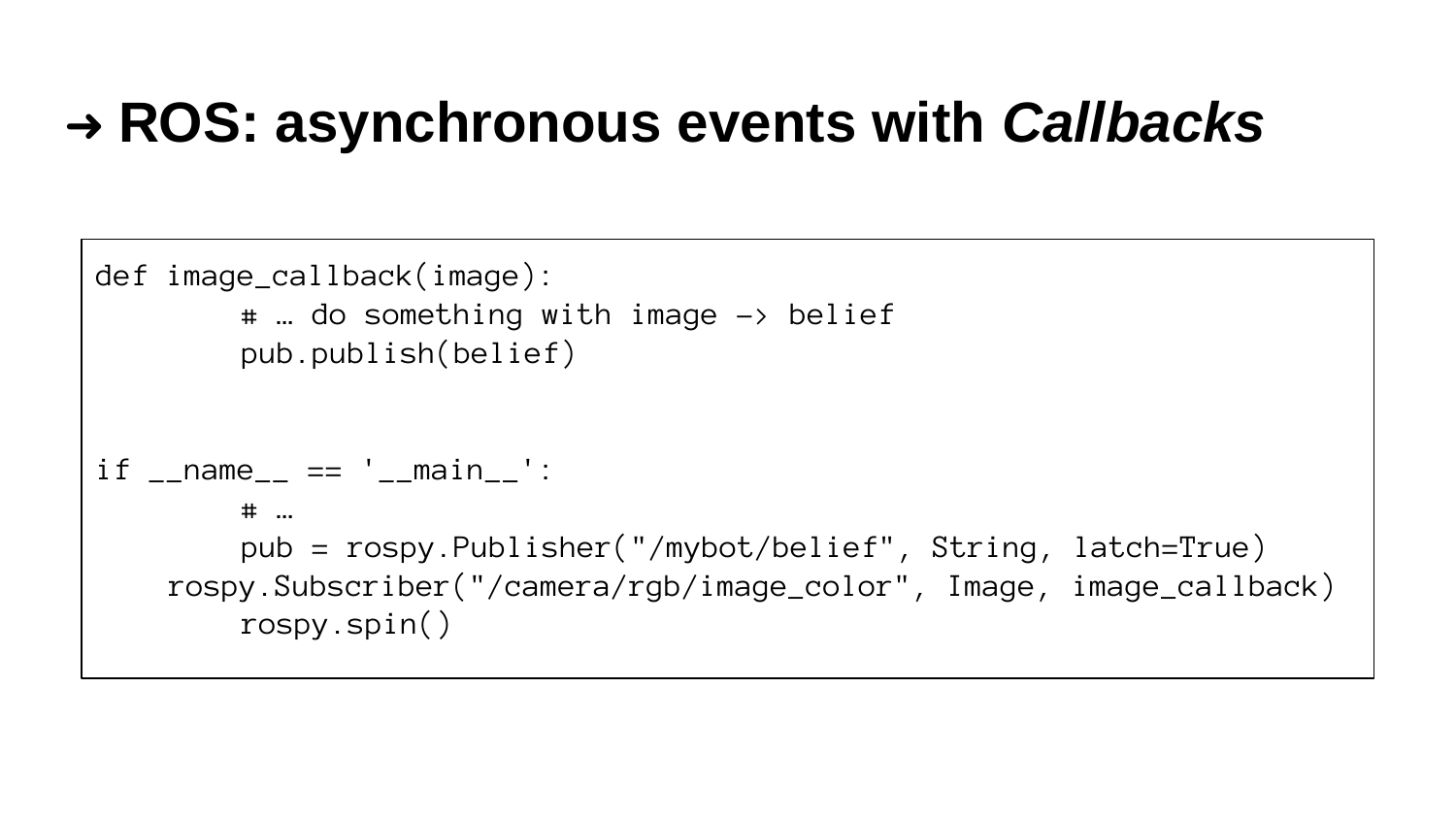

# ➜ ROS: asynchronous events with Callbacks
def image_callback(image):
	# … do something with image -> belief
	pub.publish(belief)

if __name__ == '__main__':
	# …
	pub = rospy.Publisher("/mybot/belief", String, latch=True)
rospy.Subscriber("/camera/rgb/image_color", Image, image_callback)
	rospy.spin()